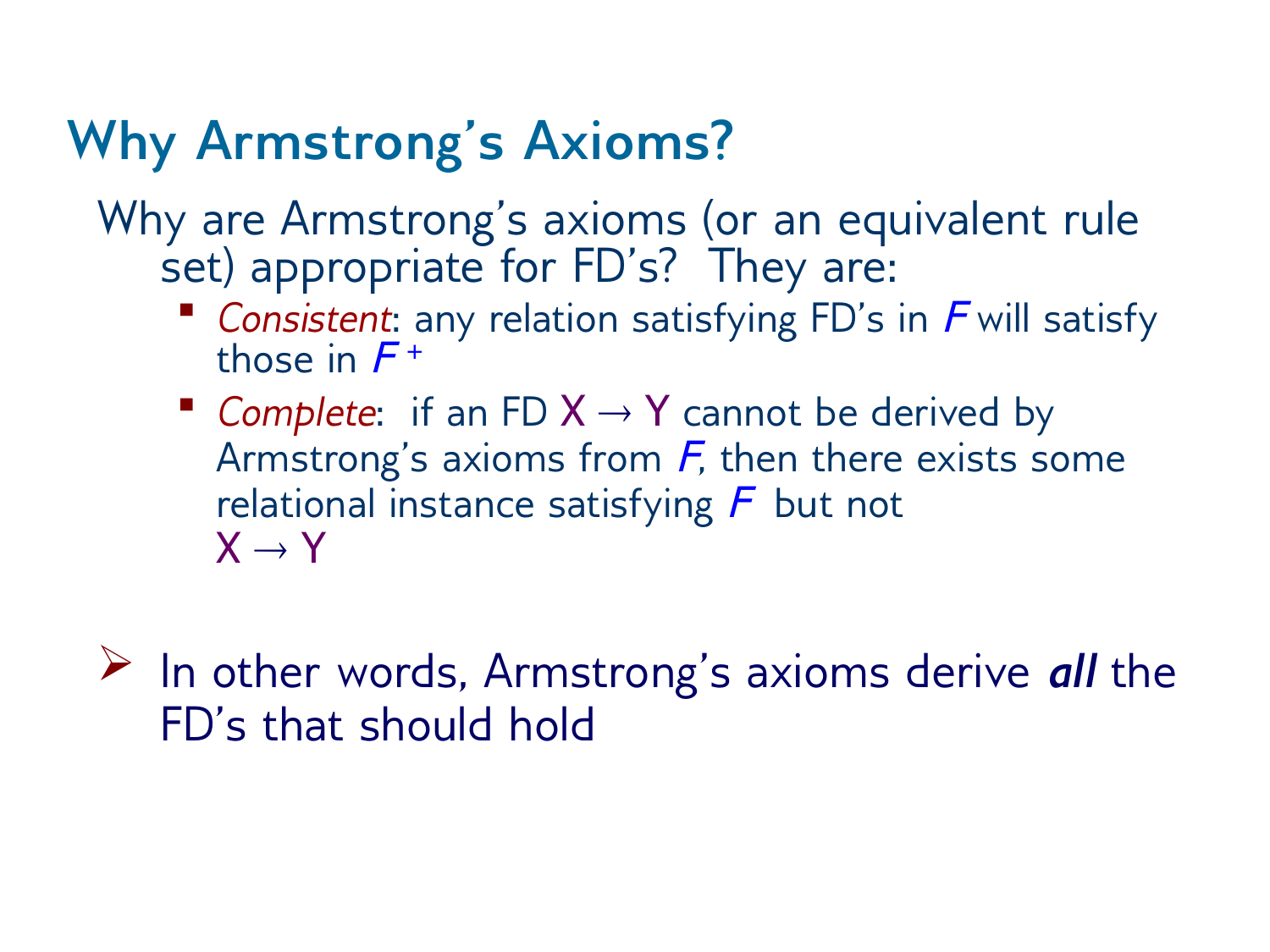

# Why Armstrong’s Axioms?
Why are Armstrong’s axioms (or an equivalent rule set) appropriate for FD’s?  They are:
Consistent: any relation satisfying FD’s in F will satisfy those in F +
Complete:  if an FD X → Y cannot be derived by Armstrong’s axioms from F, then there exists some relational instance satisfying F  but not
X → Y

In other words, Armstrong’s axioms derive all the FD’s that should hold